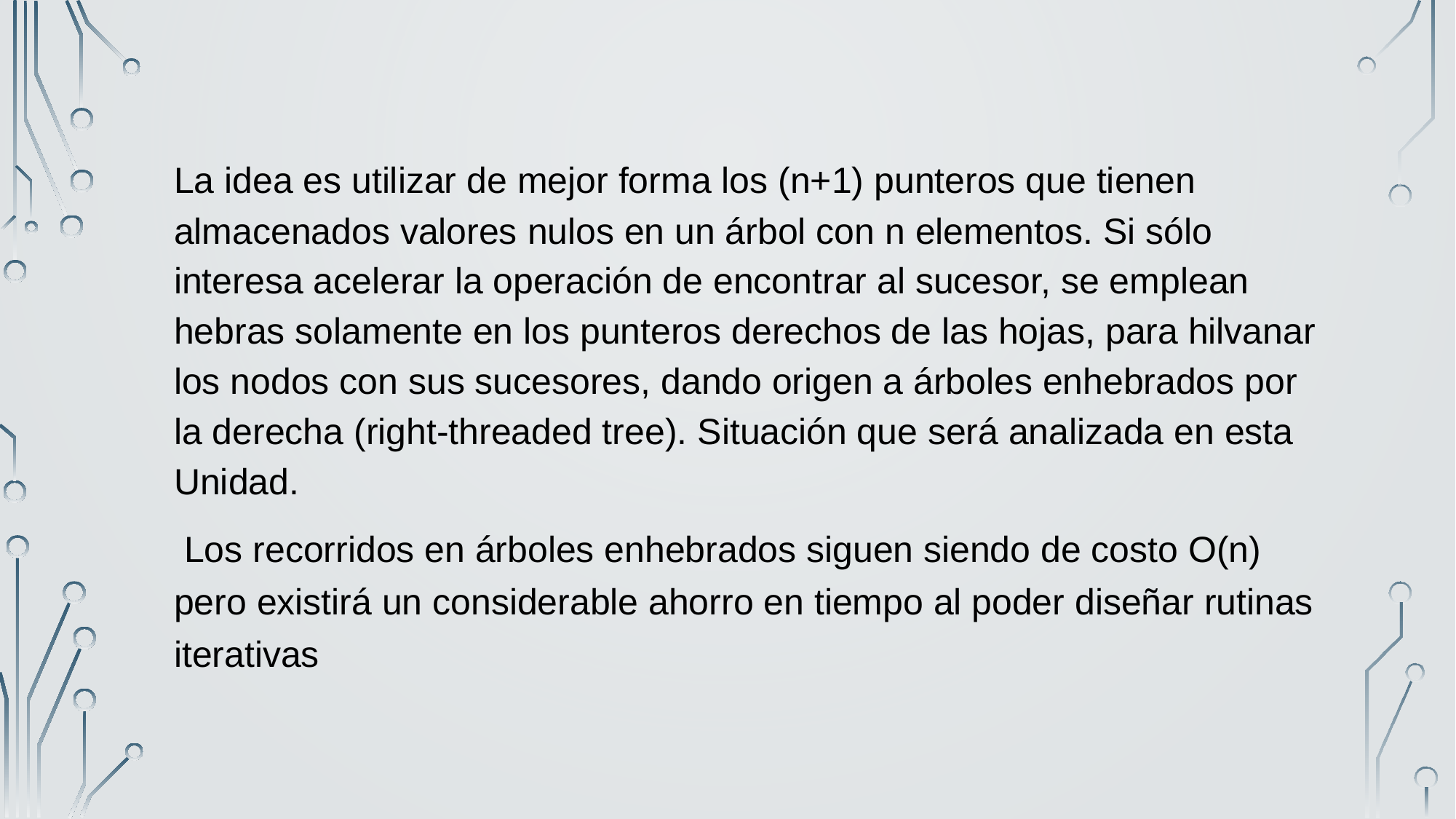

La idea es utilizar de mejor forma los (n+1) punteros que tienen almacenados valores nulos en un árbol con n elementos. Si sólo interesa acelerar la operación de encontrar al sucesor, se emplean hebras solamente en los punteros derechos de las hojas, para hilvanar los nodos con sus sucesores, dando origen a árboles enhebrados por la derecha (right-threaded tree). Situación que será analizada en esta Unidad.
 Los recorridos en árboles enhebrados siguen siendo de costo O(n) pero existirá un considerable ahorro en tiempo al poder diseñar rutinas iterativas